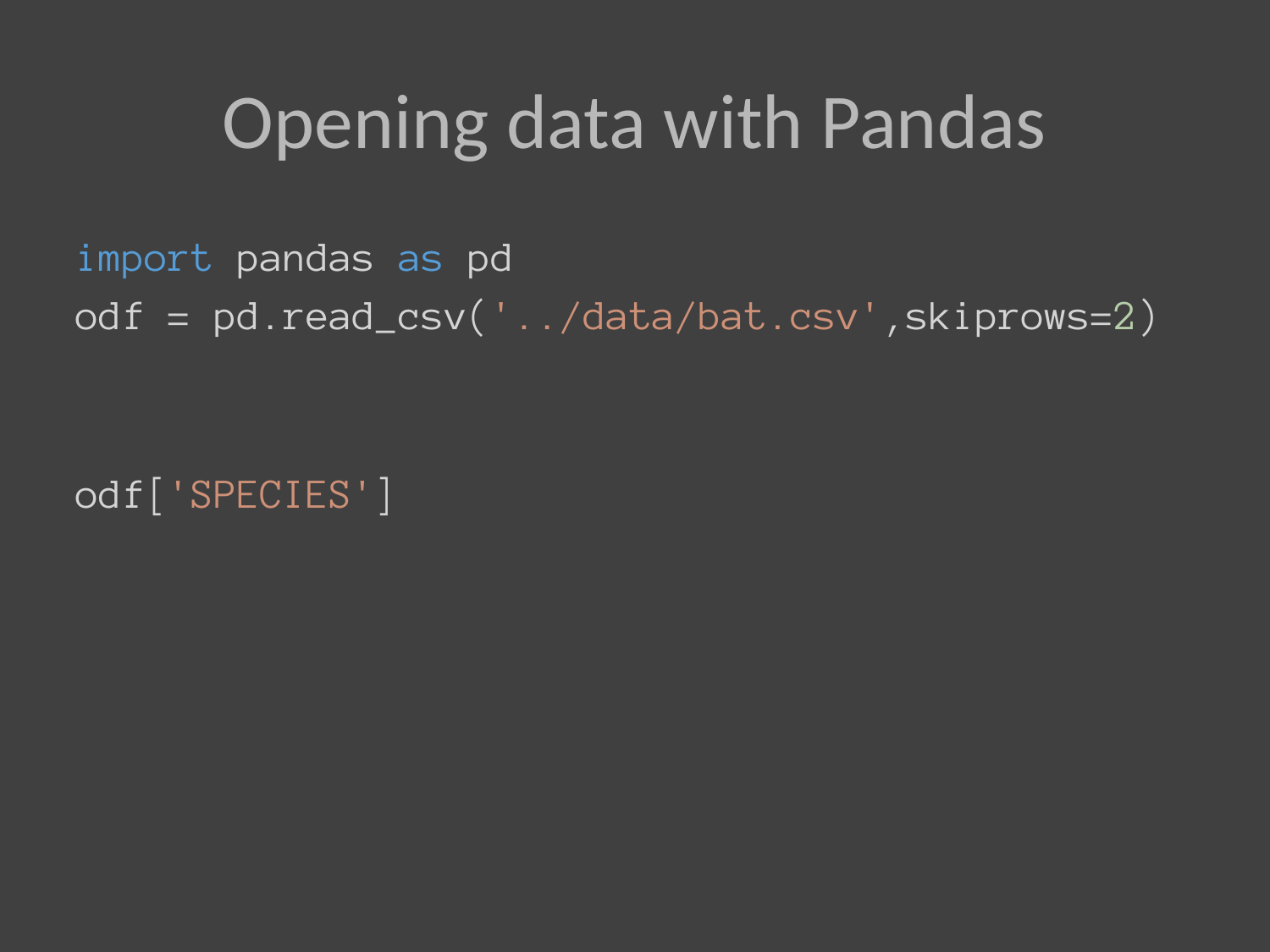

# Opening data with Pandas
import pandas as pd
odf = pd.read_csv('../data/bat.csv',skiprows=2)

odf['SPECIES']